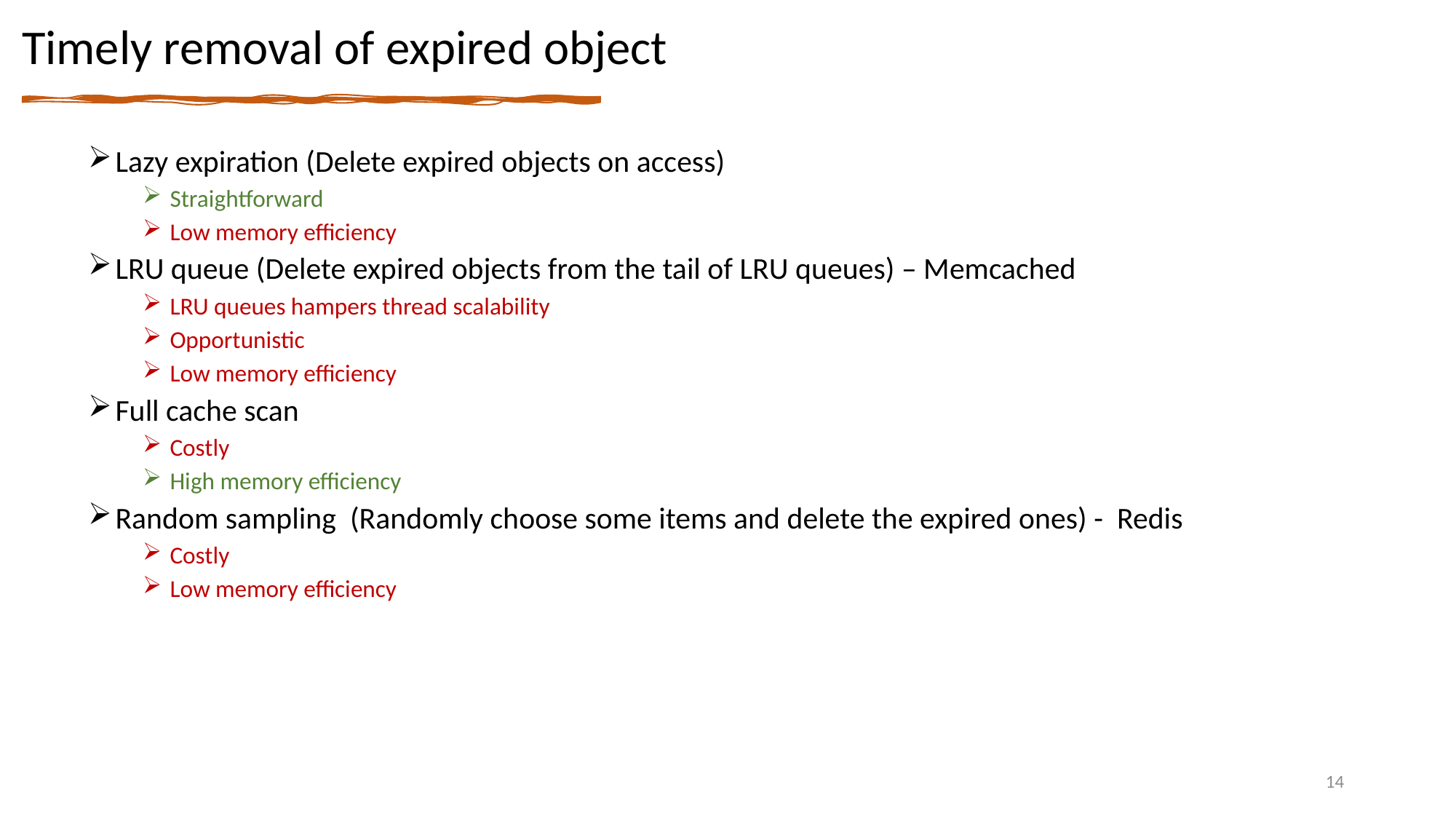

# Timely removal of expired object

Lazy expiration (Delete expired objects on access)
Straightforward
Low memory efficiency
LRU queue (Delete expired objects from the tail of LRU queues) – Memcached
LRU queues hampers thread scalability
Opportunistic
Low memory efficiency
Full cache scan
Costly
High memory efficiency
Random sampling  (Randomly choose some items and delete the expired ones) -  Redis
Costly
Low memory efficiency

14